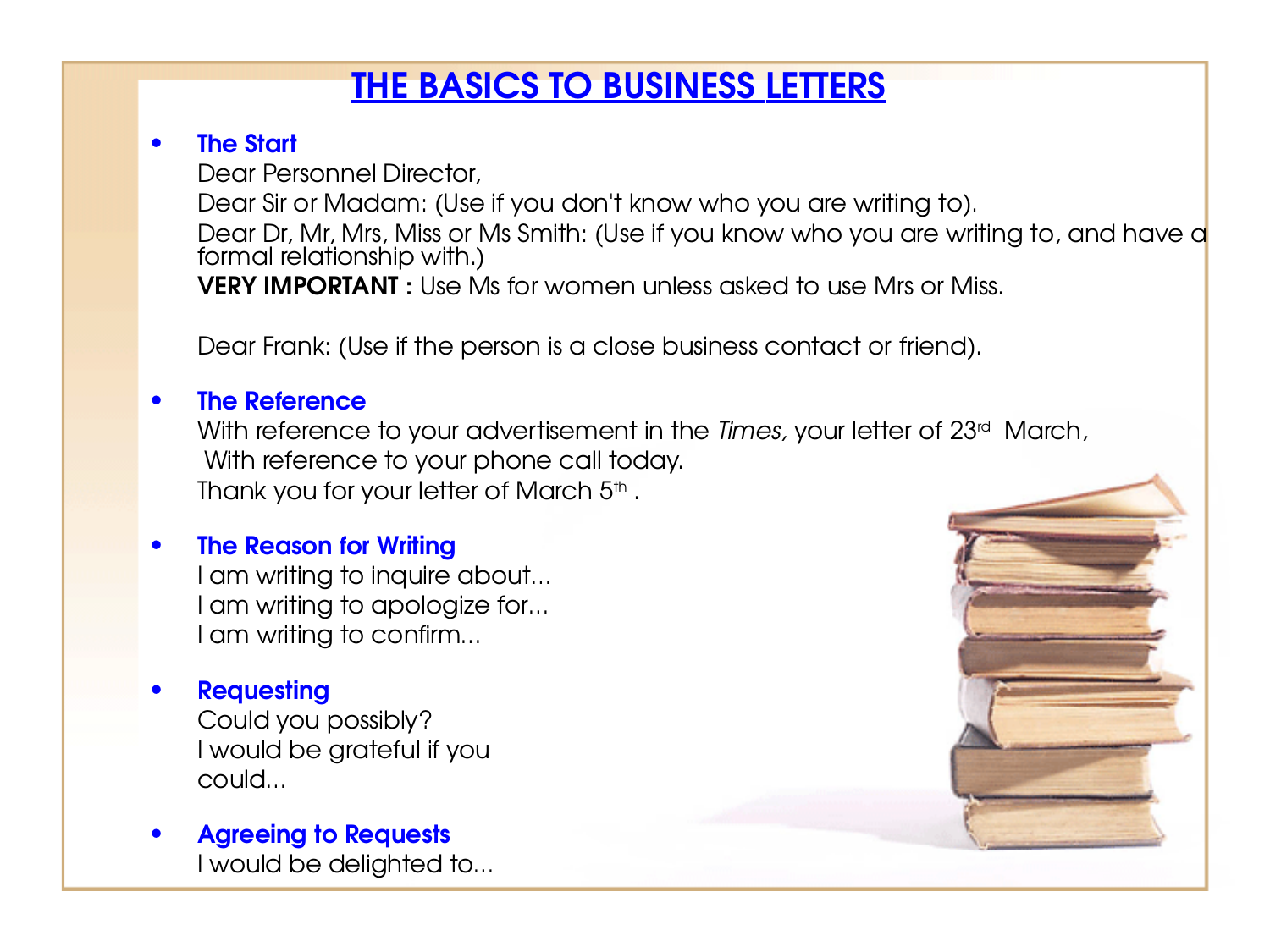

# THE BASICS TO BUSINESS LETTERS
The Start
Dear Personnel Director,
Dear Sir or Madam: (Use if you don't know who you are writing to).
Dear Dr, Mr, Mrs, Miss or Ms Smith: (Use if you know who you are writing to, and have a  formal relationship with.)
VERY IMPORTANT : Use Ms for women unless asked to use Mrs or Miss.
Dear Frank: (Use if the person is a close business contact or friend).

The Reference
With reference to your advertisement in the Times, your letter of 23rd  March,  With reference to your phone call today.
Thank you for your letter of March 5th .

The Reason for Writing
I am writing to inquire about…
I am writing to apologize for…
I am writing to confirm…

Requesting
Could you possibly?
I would be grateful if you could…

Agreeing to Requests
I would be delighted to…